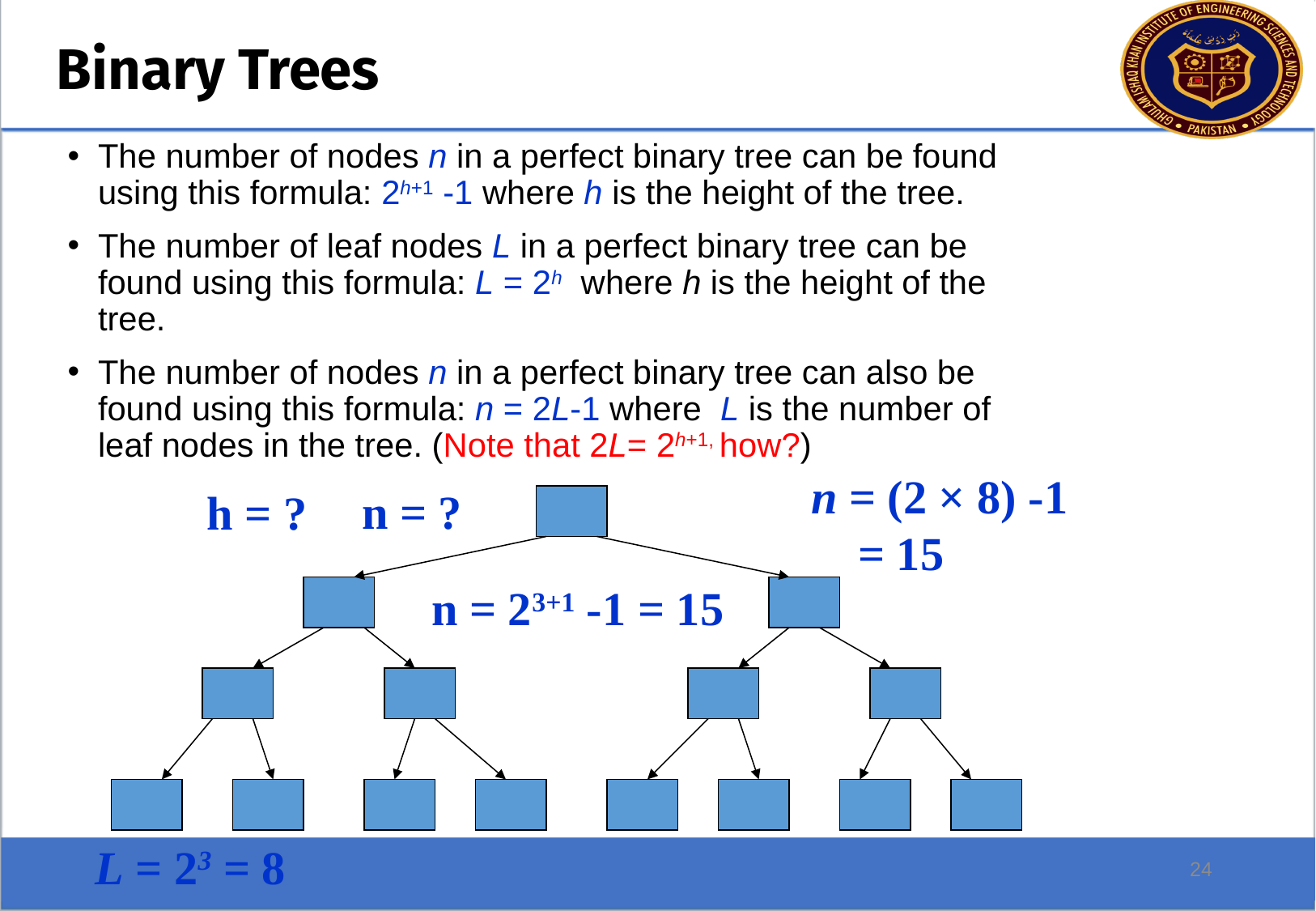

Binary Trees
The number of nodes n in a perfect binary tree can be found using this formula: 2h+1 -1 where h is the height of the tree.
The number of leaf nodes L in a perfect binary tree can be found using this formula: L = 2h  where h is the height of the tree.
The number of nodes n in a perfect binary tree can also be found using this formula: n = 2L-1 where  L is the number of leaf nodes in the tree. (Note that 2L= 2h+1, how?)
n = (2 × 8) -1
    = 15
 n = ?
 h = ?

n = 23+1 -1 = 15

L = 23 = 8
24